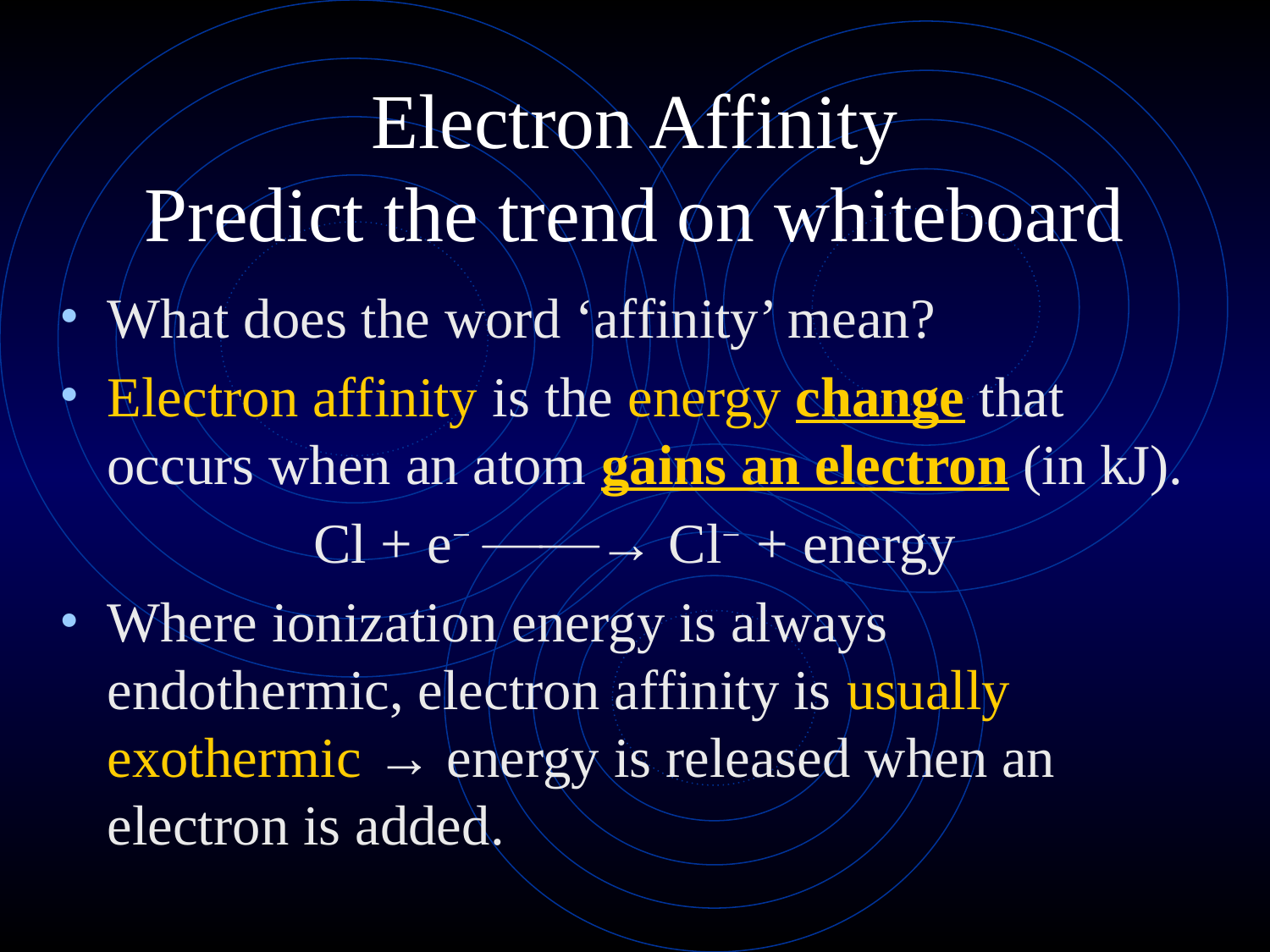

# Electron Affinity
Predict the trend on whiteboard
What does the word ‘affinity’ mean?
Electron affinity is the energy change that occurs when an atom gains an electron (in kJ).
		Cl + e− ⎯⎯→ Cl−  + energy
Where ionization energy is always endothermic, electron affinity is usually exothermic → energy is released when an electron is added.